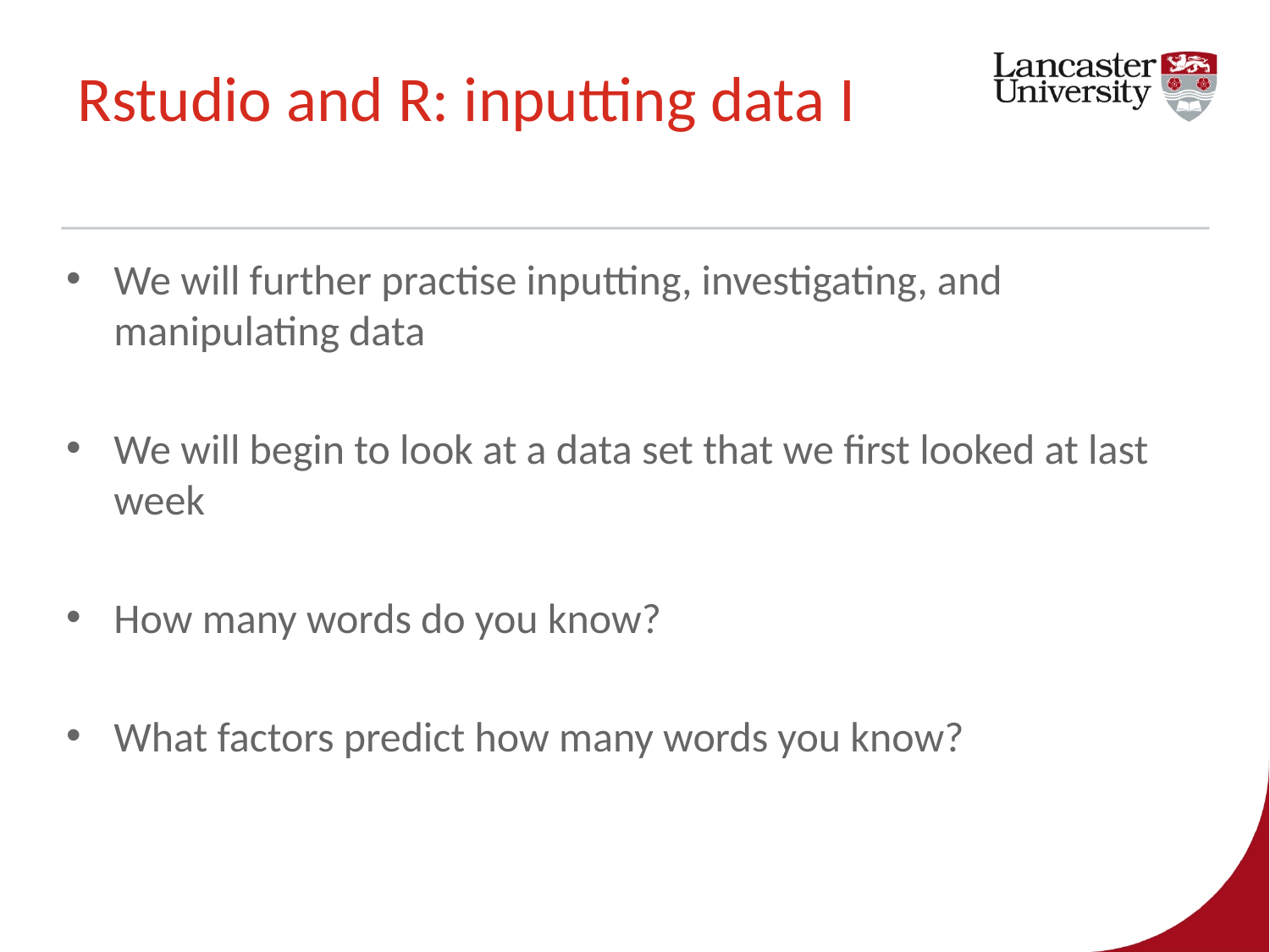

# Rstudio and R: inputting data I
We will further practise inputting, investigating, and manipulating data

We will begin to look at a data set that we first looked at last week

How many words do you know?

What factors predict how many words you know?